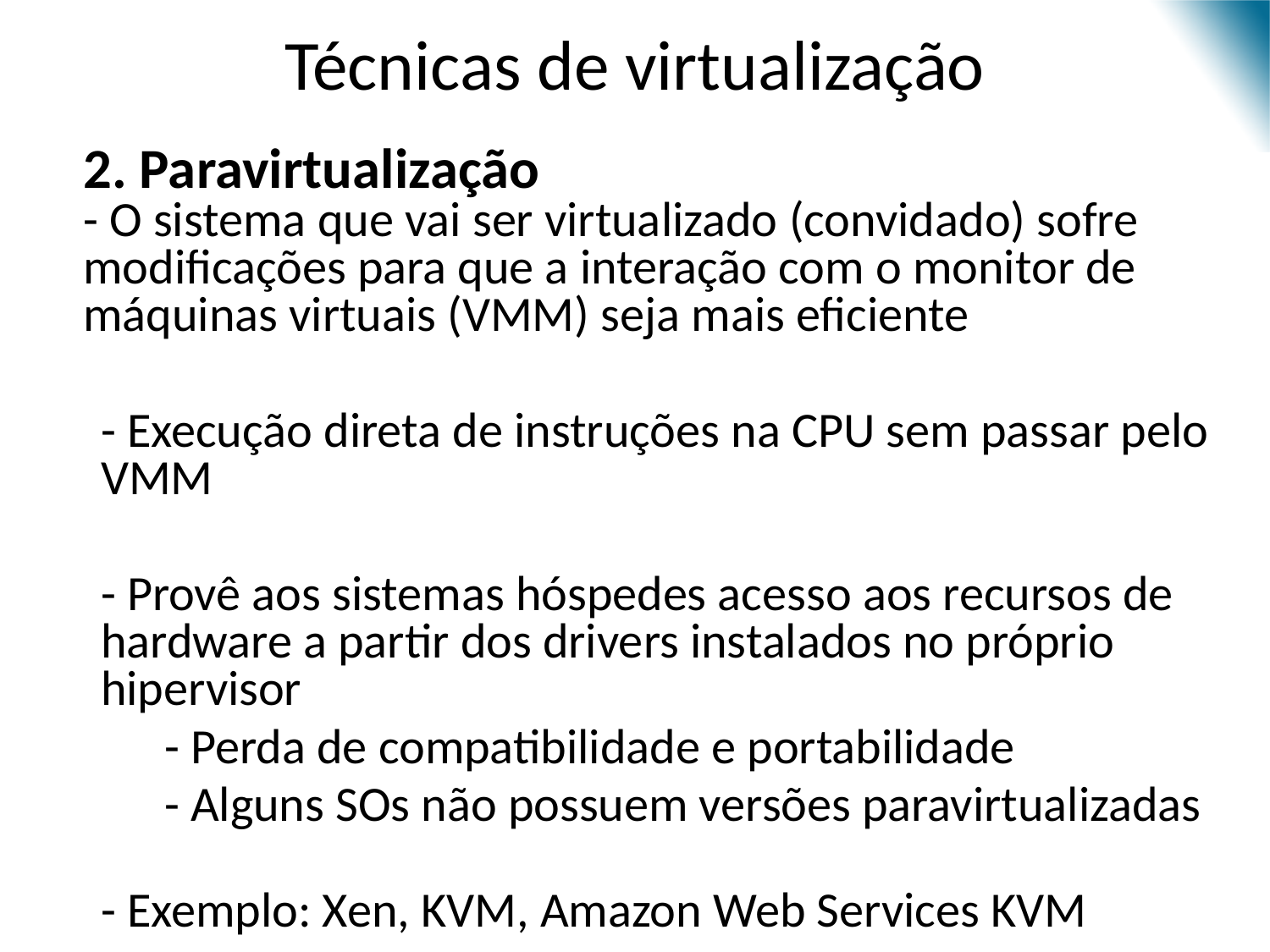

# Técnicas de virtualização
2. Paravirtualização
- O sistema que vai ser virtualizado (convidado) sofre modificações para que a interação com o monitor de máquinas virtuais (VMM) seja mais eficiente

- Execução direta de instruções na CPU sem passar pelo VMM

- Provê aos sistemas hóspedes acesso aos recursos de hardware a partir dos drivers instalados no próprio hipervisor
- Perda de compatibilidade e portabilidade
- Alguns SOs não possuem versões paravirtualizadas
- Exemplo: Xen, KVM, Amazon Web Services KVM